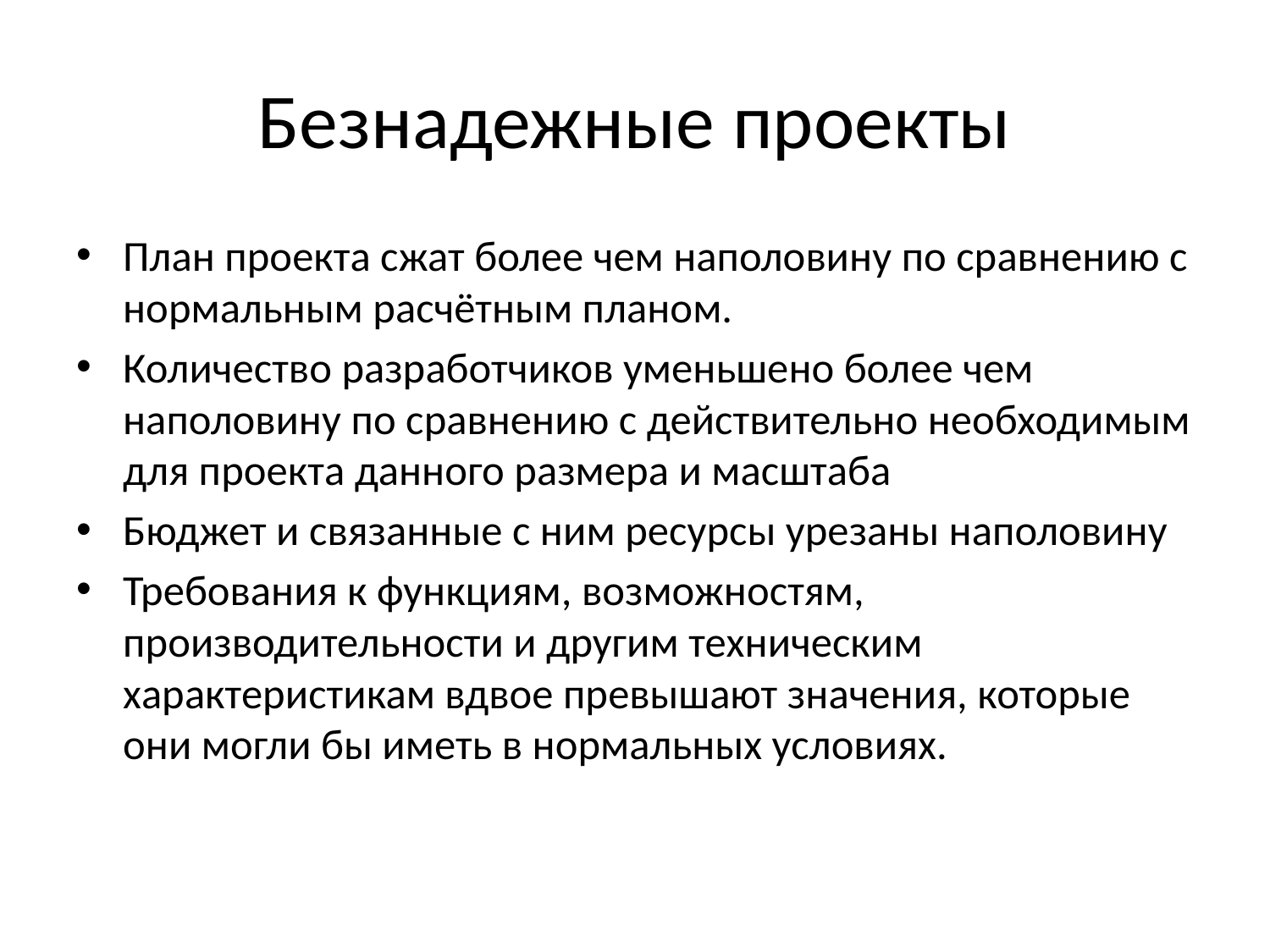

# Безнадежные проекты
План проекта сжат более чем наполовину по сравнению с нормальным расчётным планом.
Количество разработчиков уменьшено более чем наполовину по сравнению с действительно необходимым для проекта данного размера и масштаба
Бюджет и связанные с ним ресурсы урезаны наполовину
Требования к функциям, возможностям, производительности и другим техническим характеристикам вдвое превышают значения, которые они могли бы иметь в нормальных условиях.